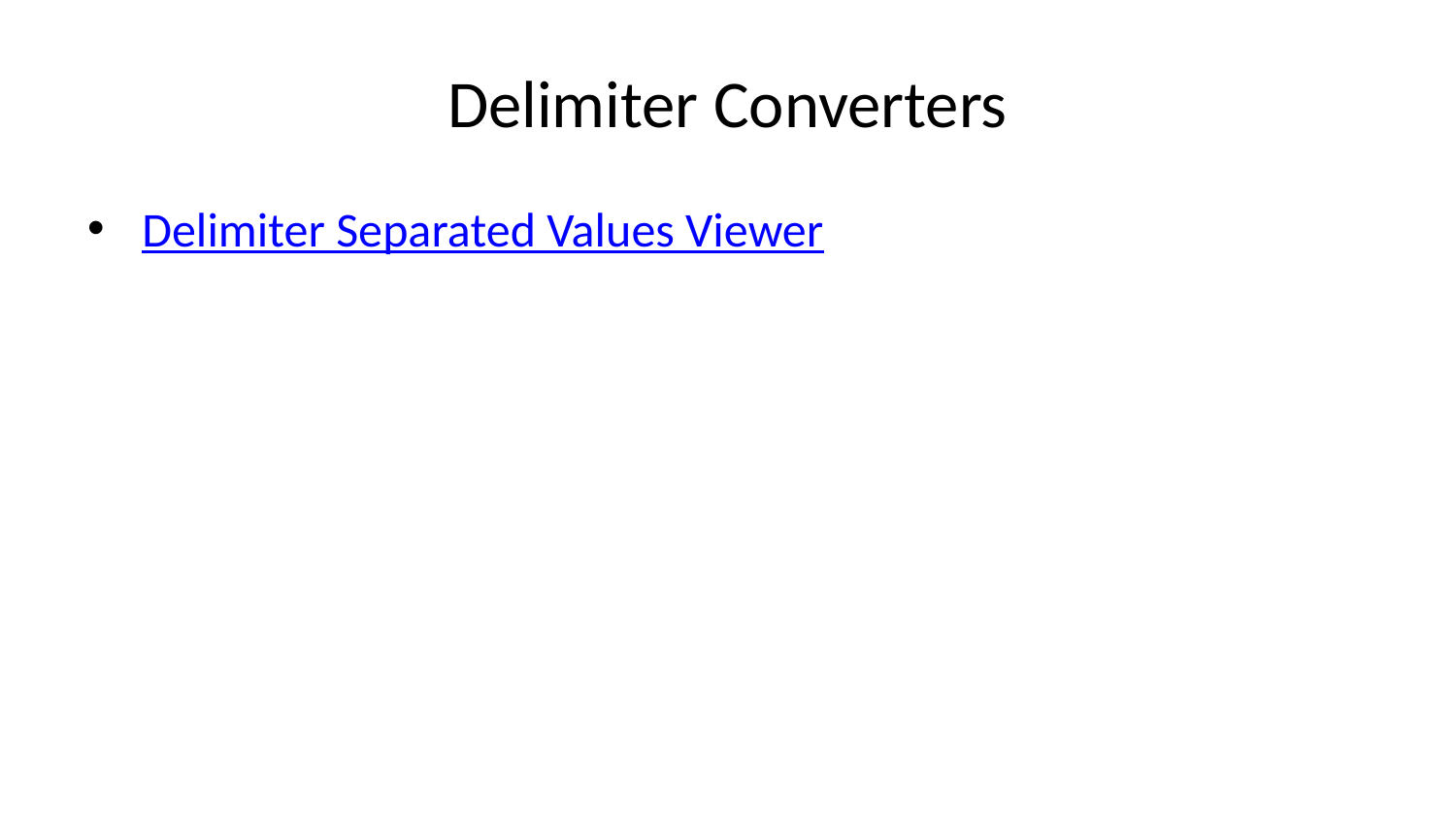

# Delimiter Converters
Delimiter Separated Values Viewer